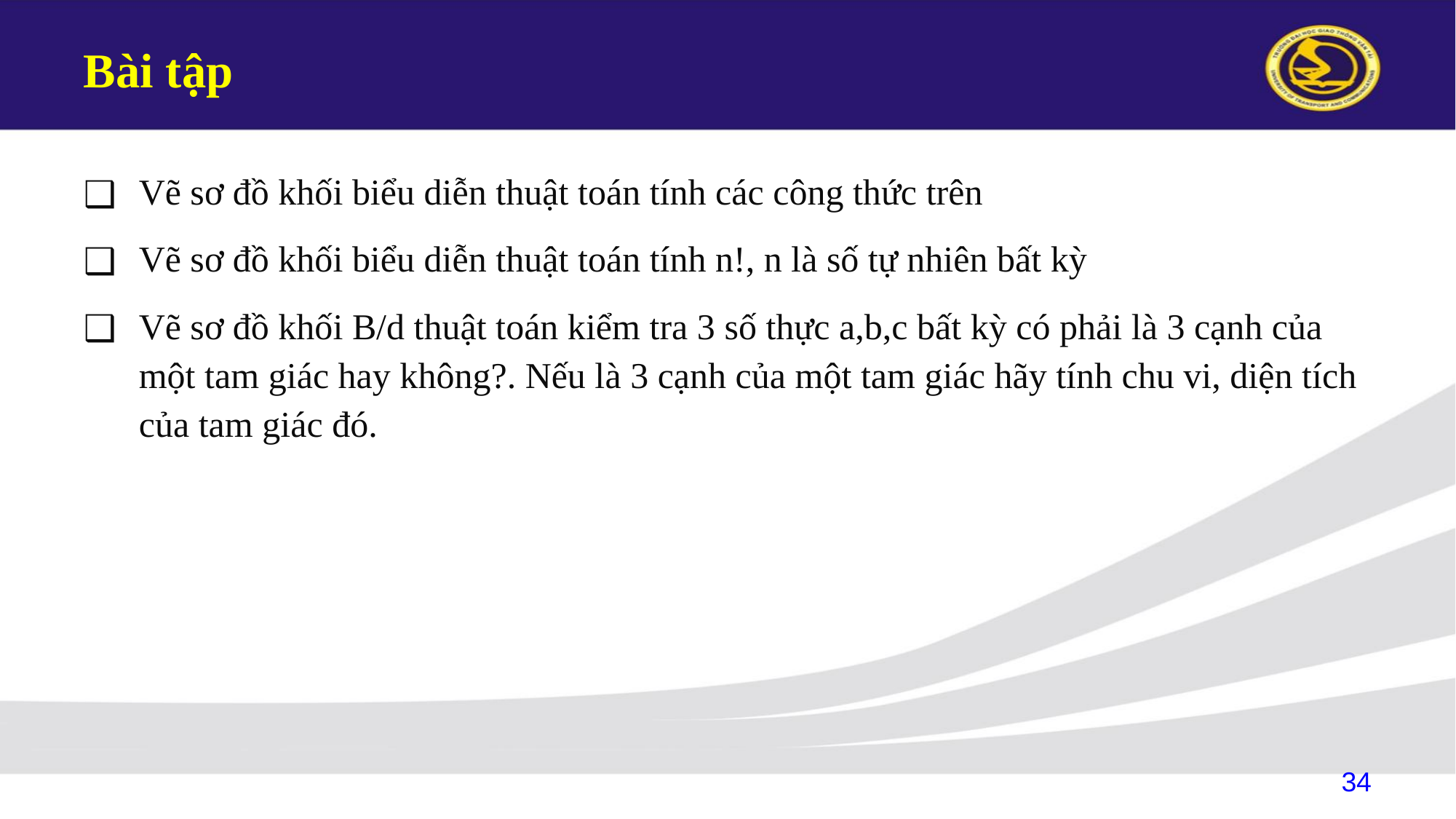

# Bài tập
Vẽ sơ đồ khối biểu diễn thuật toán tính các công thức trên
Vẽ sơ đồ khối biểu diễn thuật toán tính n!, n là số tự nhiên bất kỳ
Vẽ sơ đồ khối B/d thuật toán kiểm tra 3 số thực a,b,c bất kỳ có phải là 3 cạnh của một tam giác hay không?. Nếu là 3 cạnh của một tam giác hãy tính chu vi, diện tích của tam giác đó.

34